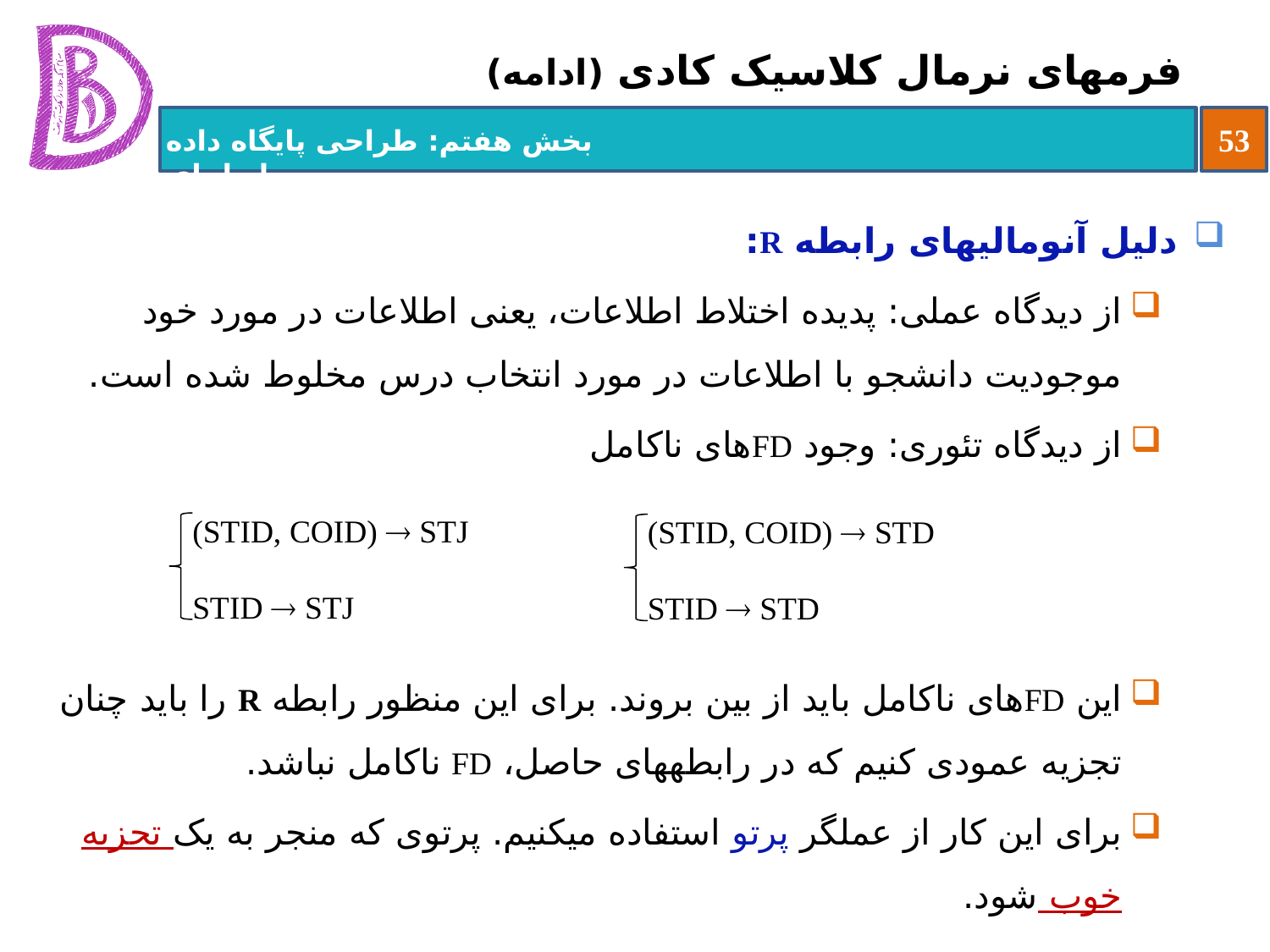

# فرم‏های نرمال کلاسیک کادی (ادامه)
دلیل آنومالی‏های رابطه R:
از دیدگاه عملی: پدیده اختلاط اطلاعات، یعنی اطلاعات در مورد خود موجودیت دانشجو با اطلاعات در مورد انتخاب درس مخلوط شده است.
از دیدگاه تئوری: وجود FDهای ناکامل

این FDهای ناکامل باید از بین بروند. برای این منظور رابطه R را باید چنان تجزیه عمودی کنیم که در رابطه‏های حاصل، FD ناکامل نباشد.
برای این کار از عملگر پرتو استفاده می‏کنیم. پرتوی که منجر به یک تجزیه خوب شود.

(STID, COID) → STJ

STID → STJ

(STID, COID) → STD

STID → STD